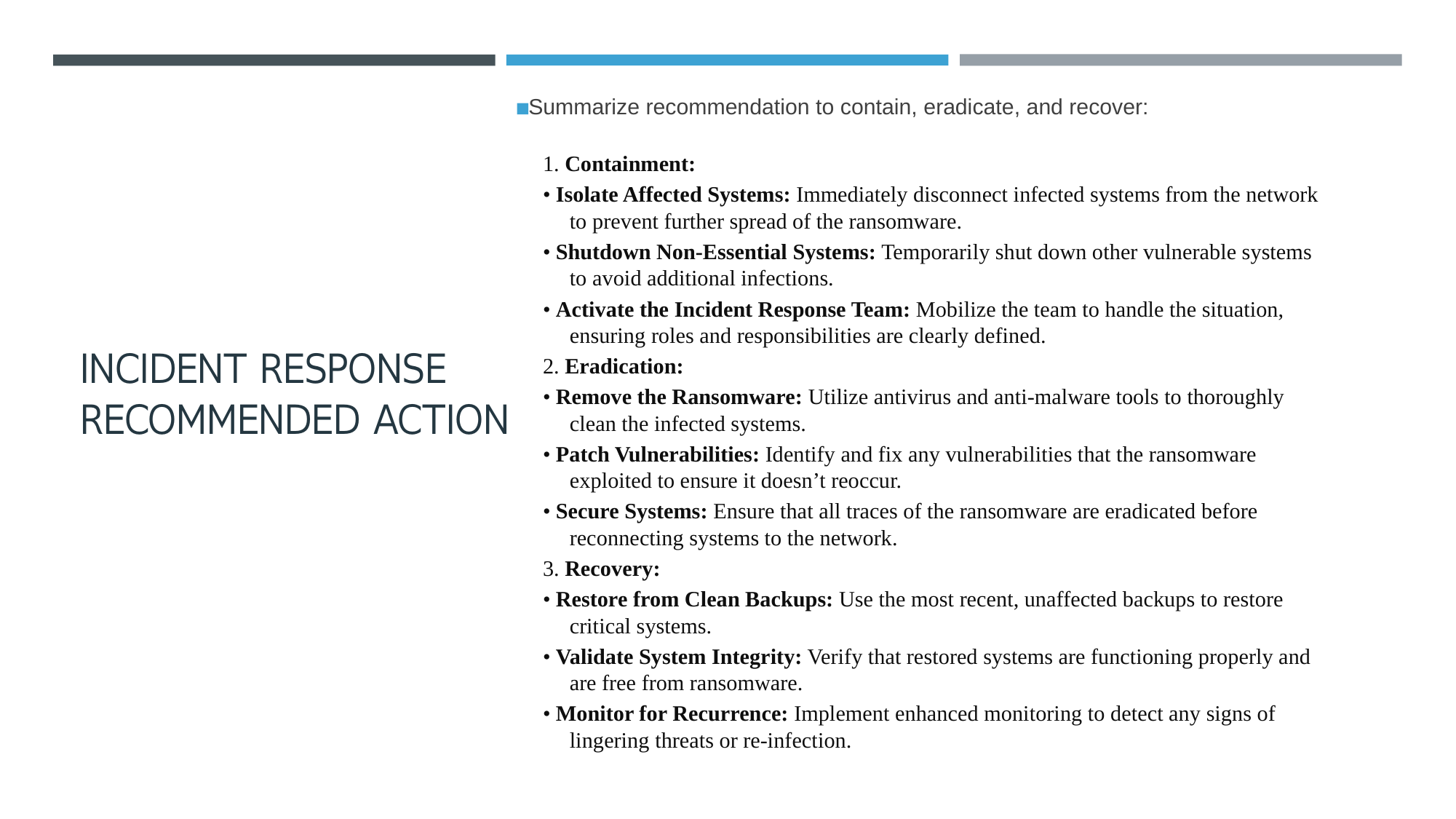

# INCIDENT RESPONSE RECOMMENDED ACTION
Summarize recommendation to contain, eradicate, and recover:

1. Containment:
• Isolate Affected Systems: Immediately disconnect infected systems from the network to prevent further spread of the ransomware.
• Shutdown Non-Essential Systems: Temporarily shut down other vulnerable systems to avoid additional infections.
• Activate the Incident Response Team: Mobilize the team to handle the situation, ensuring roles and responsibilities are clearly defined.
2. Eradication:
• Remove the Ransomware: Utilize antivirus and anti-malware tools to thoroughly clean the infected systems.
• Patch Vulnerabilities: Identify and fix any vulnerabilities that the ransomware exploited to ensure it doesn’t reoccur.
• Secure Systems: Ensure that all traces of the ransomware are eradicated before reconnecting systems to the network.
3. Recovery:
• Restore from Clean Backups: Use the most recent, unaffected backups to restore critical systems.
• Validate System Integrity: Verify that restored systems are functioning properly and are free from ransomware.
• Monitor for Recurrence: Implement enhanced monitoring to detect any signs of lingering threats or re-infection.